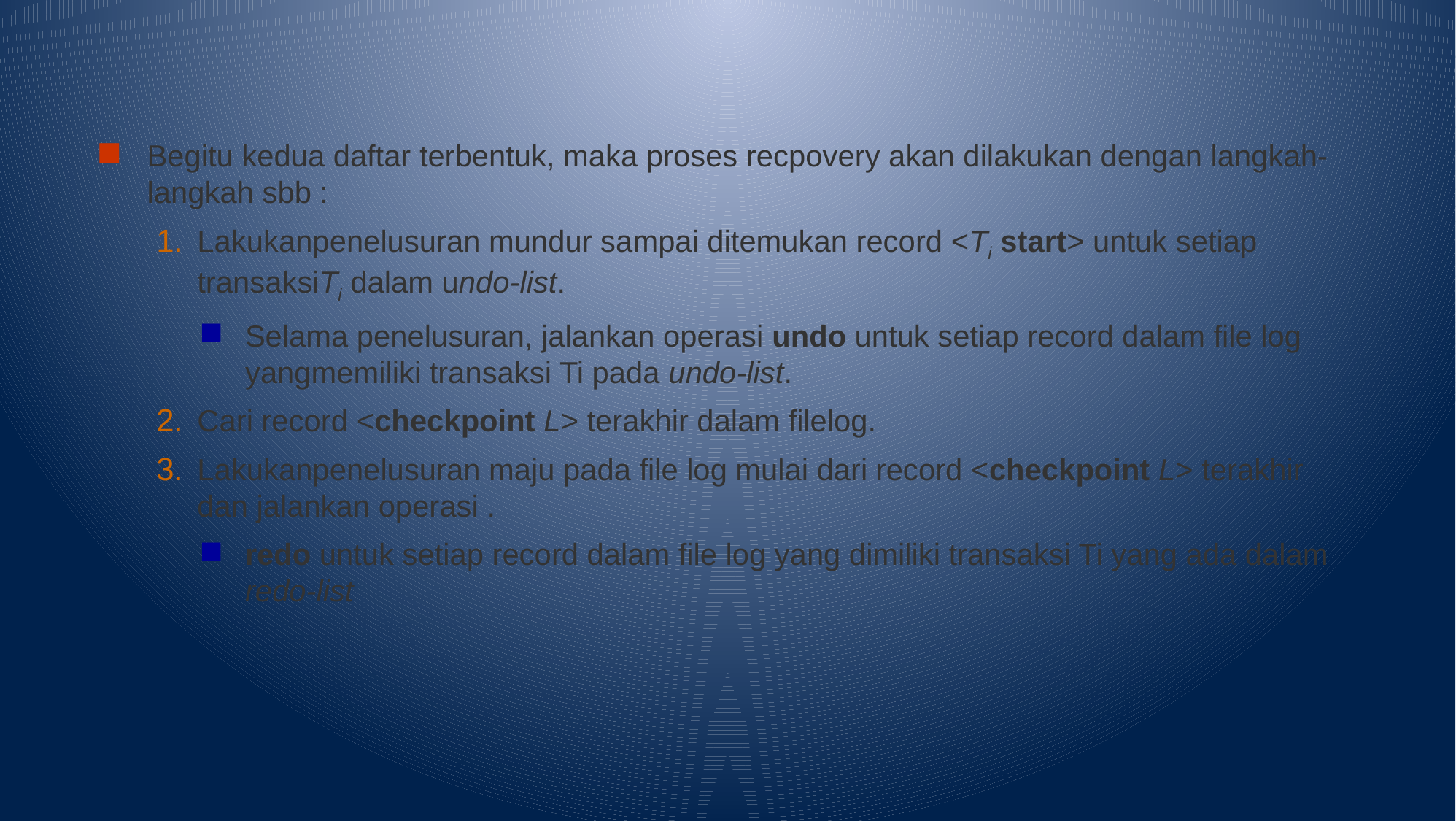

Begitu kedua daftar terbentuk, maka proses recpovery akan dilakukan dengan langkah-langkah sbb :
Lakukanpenelusuran mundur sampai ditemukan record <Ti start> untuk setiap transaksiTi dalam undo-list.
Selama penelusuran, jalankan operasi undo untuk setiap record dalam file log yangmemiliki transaksi Ti pada undo-list.
Cari record <checkpoint L> terakhir dalam filelog.
Lakukanpenelusuran maju pada file log mulai dari record <checkpoint L> terakhir dan jalankan operasi .
redo untuk setiap record dalam file log yang dimiliki transaksi Ti yang ada dalam redo-list